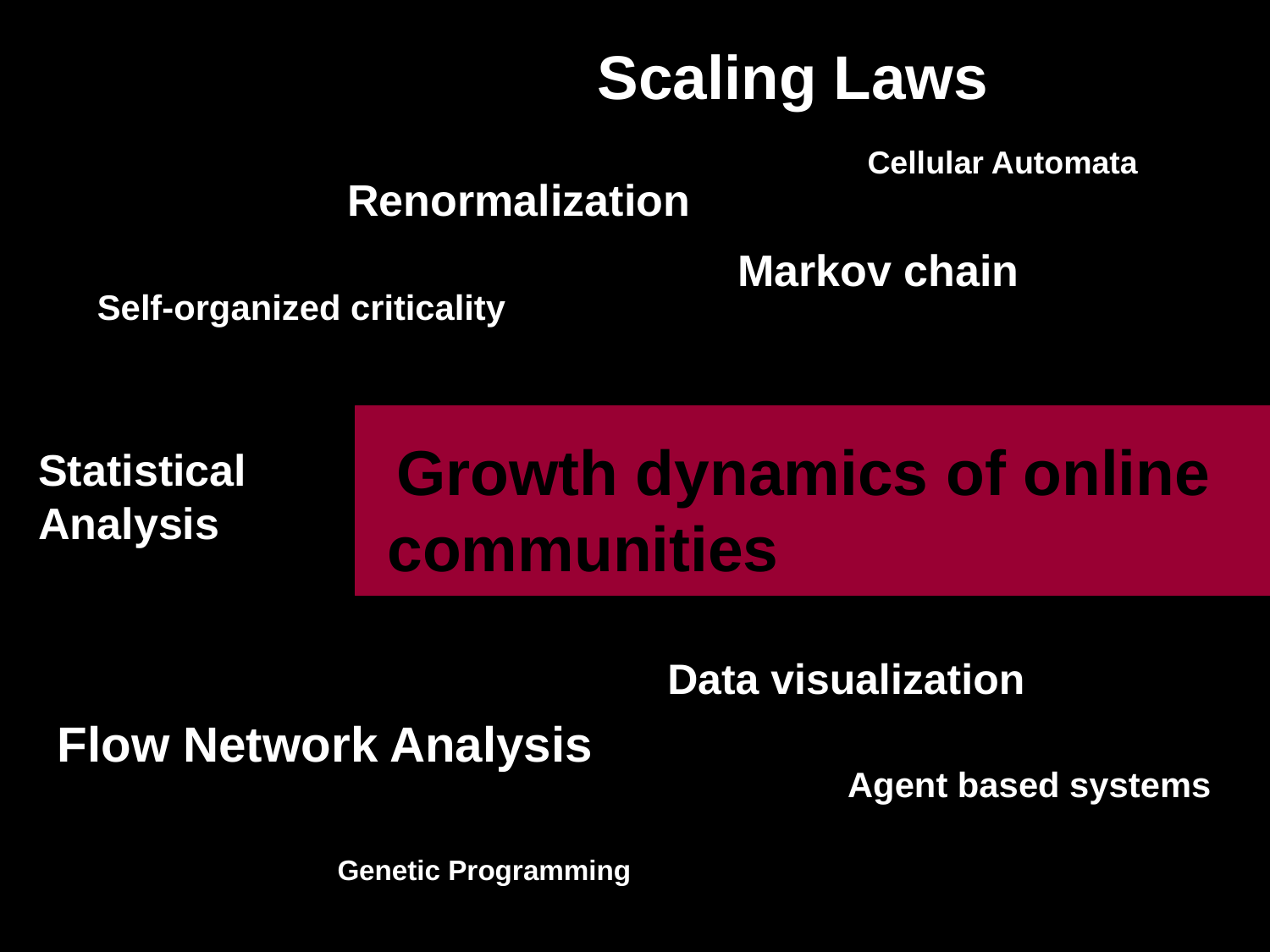

Scaling Laws
Cellular Automata
Renormalization
Markov chain
Self-organized criticality

 Growth dynamics of online communities
Statistical Analysis
Data visualization
Flow Network Analysis
Agent based systems
Genetic Programming